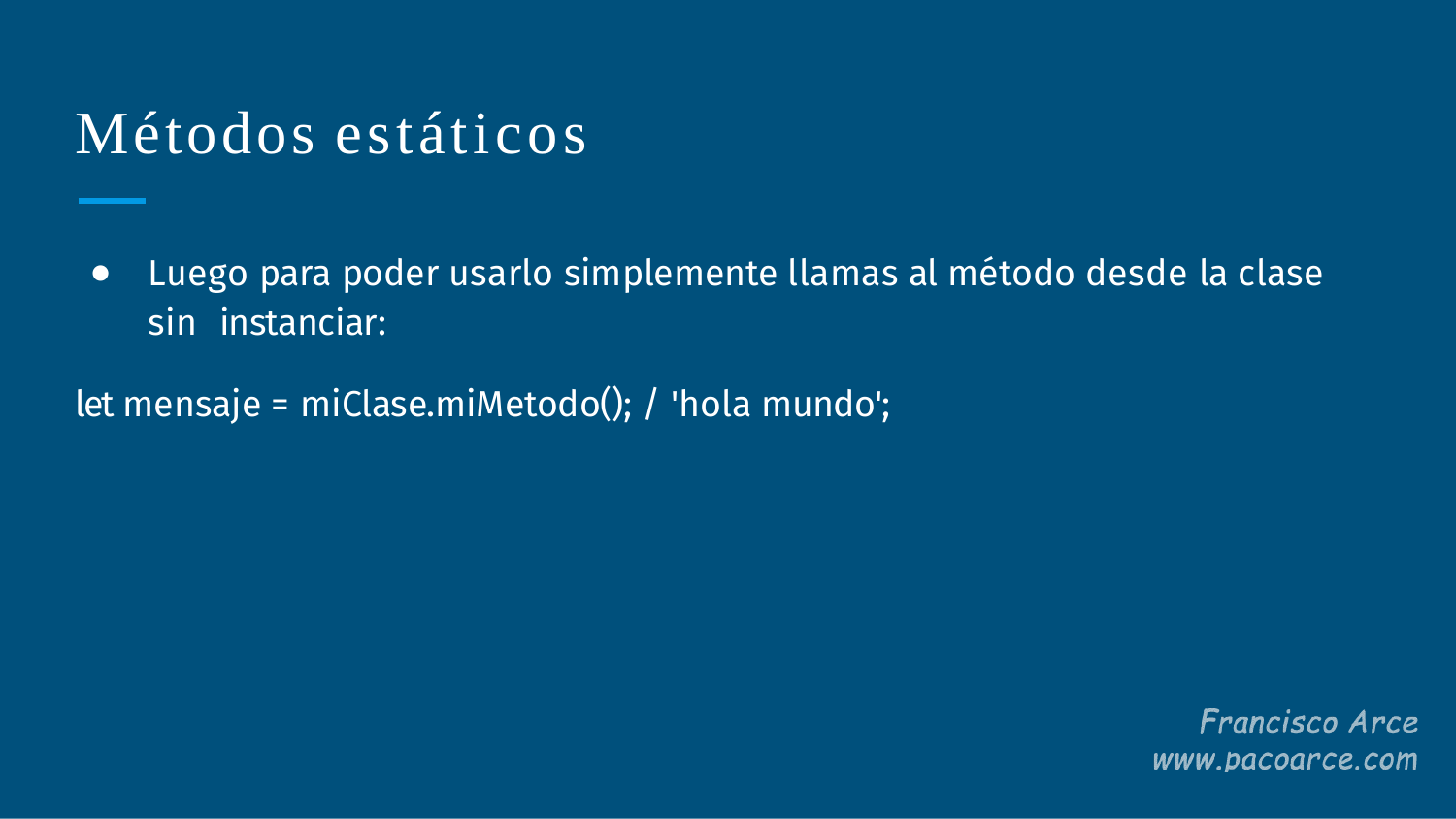

# Métodos estáticos

Luego para poder usarlo simplemente llamas al método desde la clase sin  instanciar:
let mensaje = miClase.miMetodo(); / 'hola mundo';